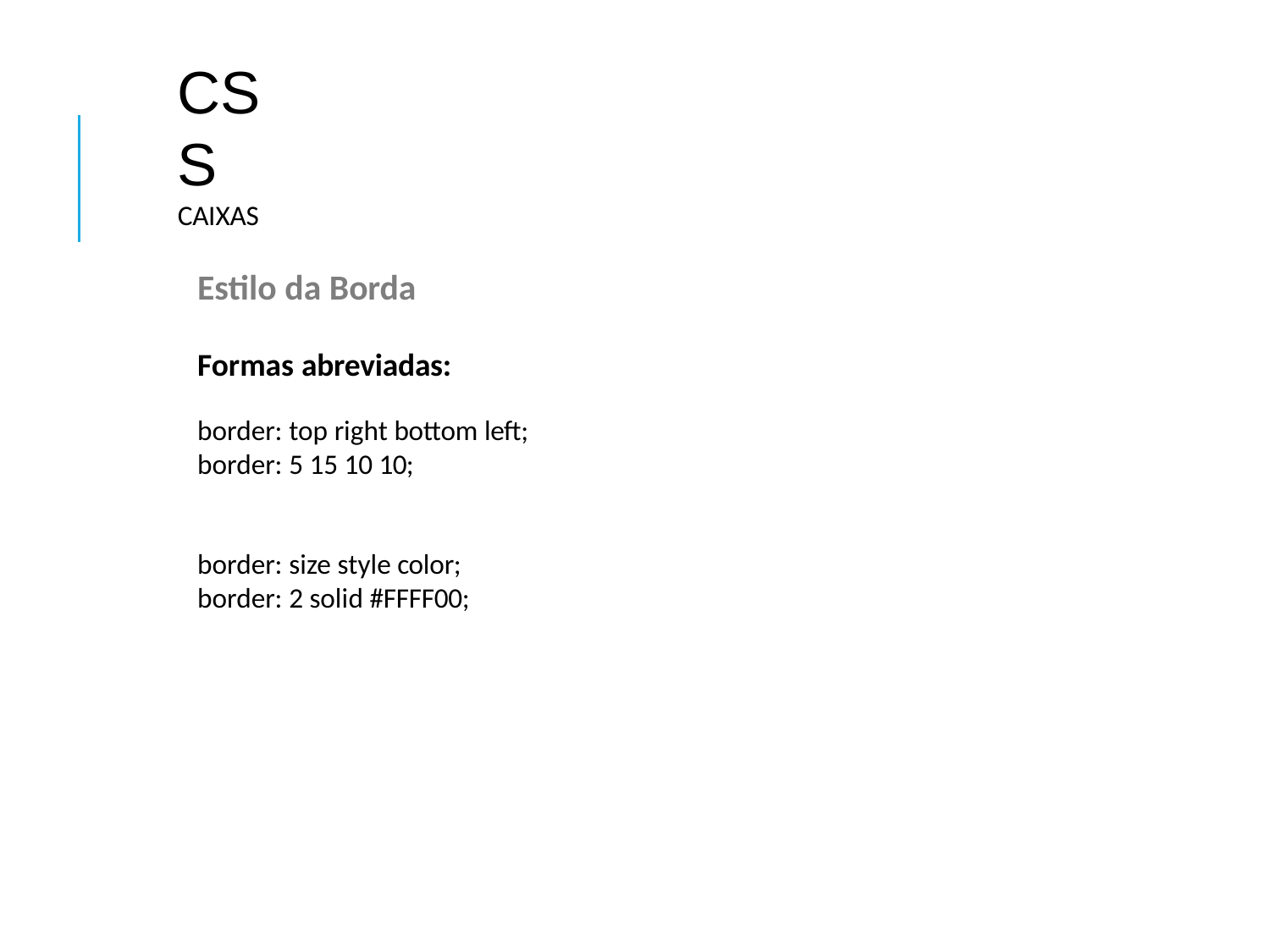

# CSS
Caixas
Estilo da Borda

Formas abreviadas:

border: top right bottom left; border: 5 15 10 10;

border: size style color; border: 2 solid #FFFF00;